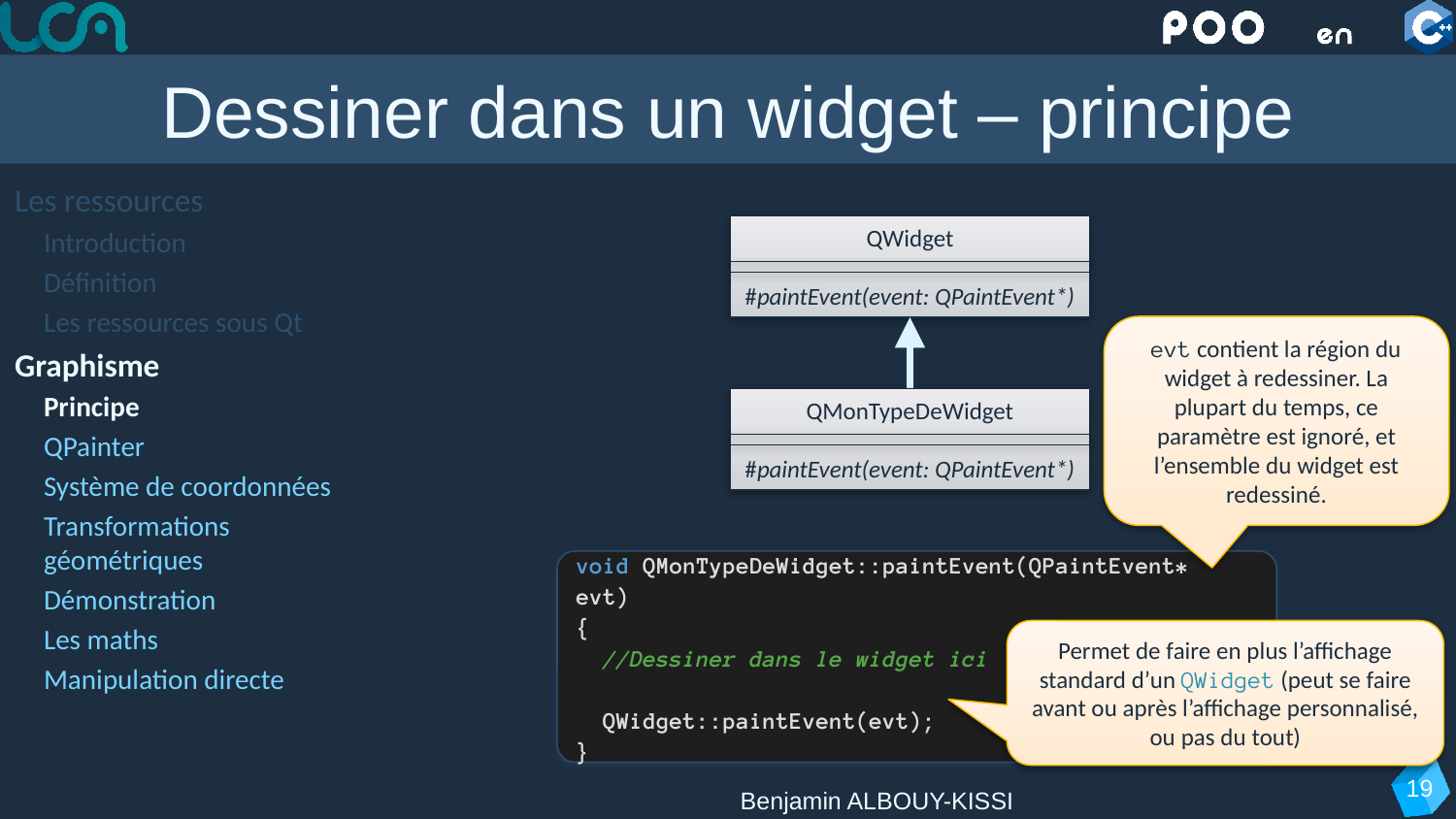

# Dessiner dans un widget – principe
Les ressources
Introduction
Définition
Les ressources sous Qt
Graphisme
Principe
QPainter
Système de coordonnées
Transformations géométriques
Démonstration
Les maths
Manipulation directe
QWidget

#paintEvent(event: QPaintEvent*)
evt contient la région du widget à redessiner. La plupart du temps, ce paramètre est ignoré, et l’ensemble du widget est redessiné.
QMonTypeDeWidget

#paintEvent(event: QPaintEvent*)
void QMonTypeDeWidget::paintEvent(QPaintEvent* evt)
{
  //Dessiner dans le widget ici

  QWidget::paintEvent(evt);
}
Permet de faire en plus l’affichage standard d’un QWidget (peut se faire avant ou après l’affichage personnalisé, ou pas du tout)
19
Benjamin ALBOUY-KISSI